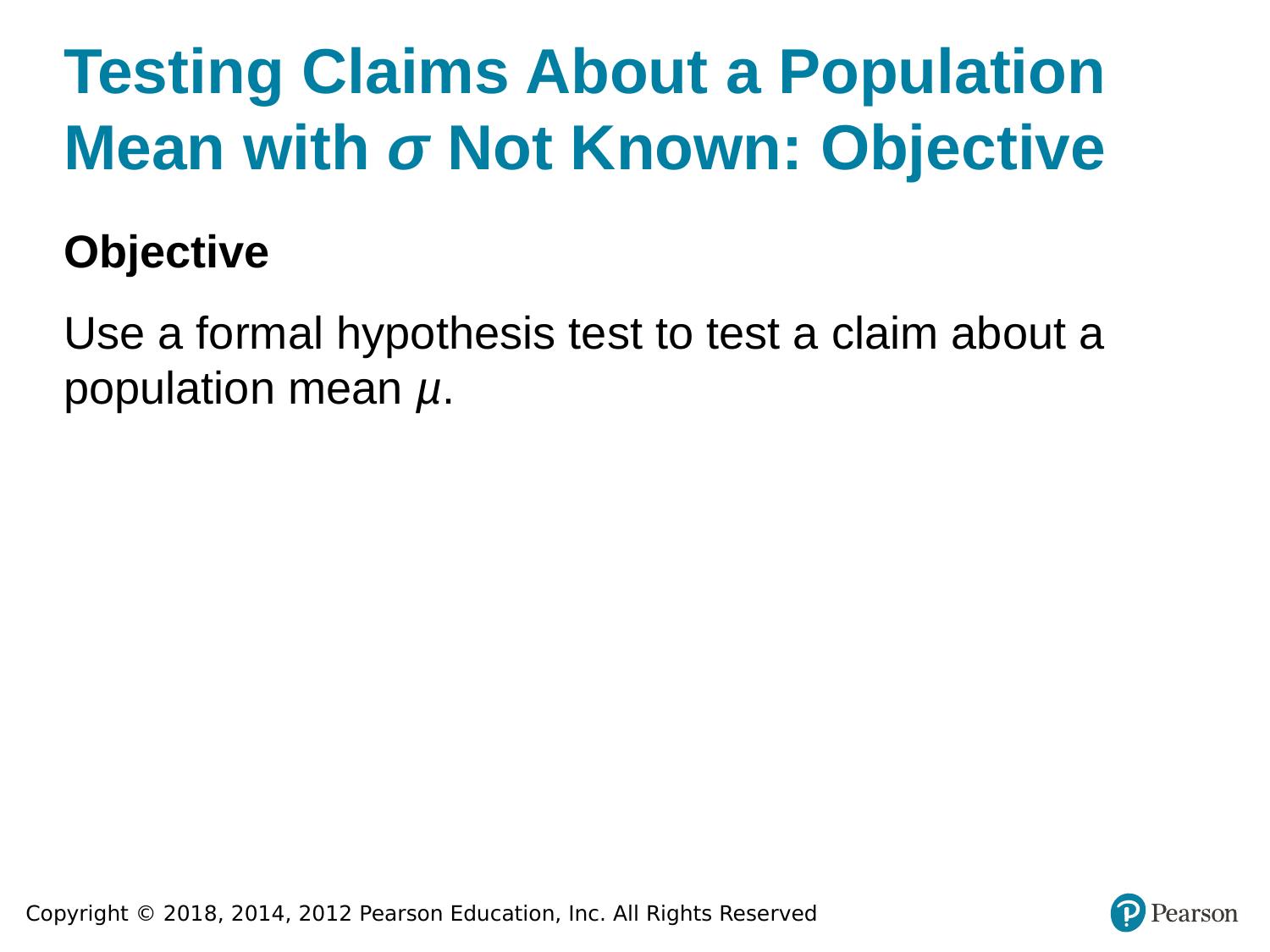

# Testing Claims About a Population Mean with σ Not Known: Objective
Objective
Use a formal hypothesis test to test a claim about a population mean µ.